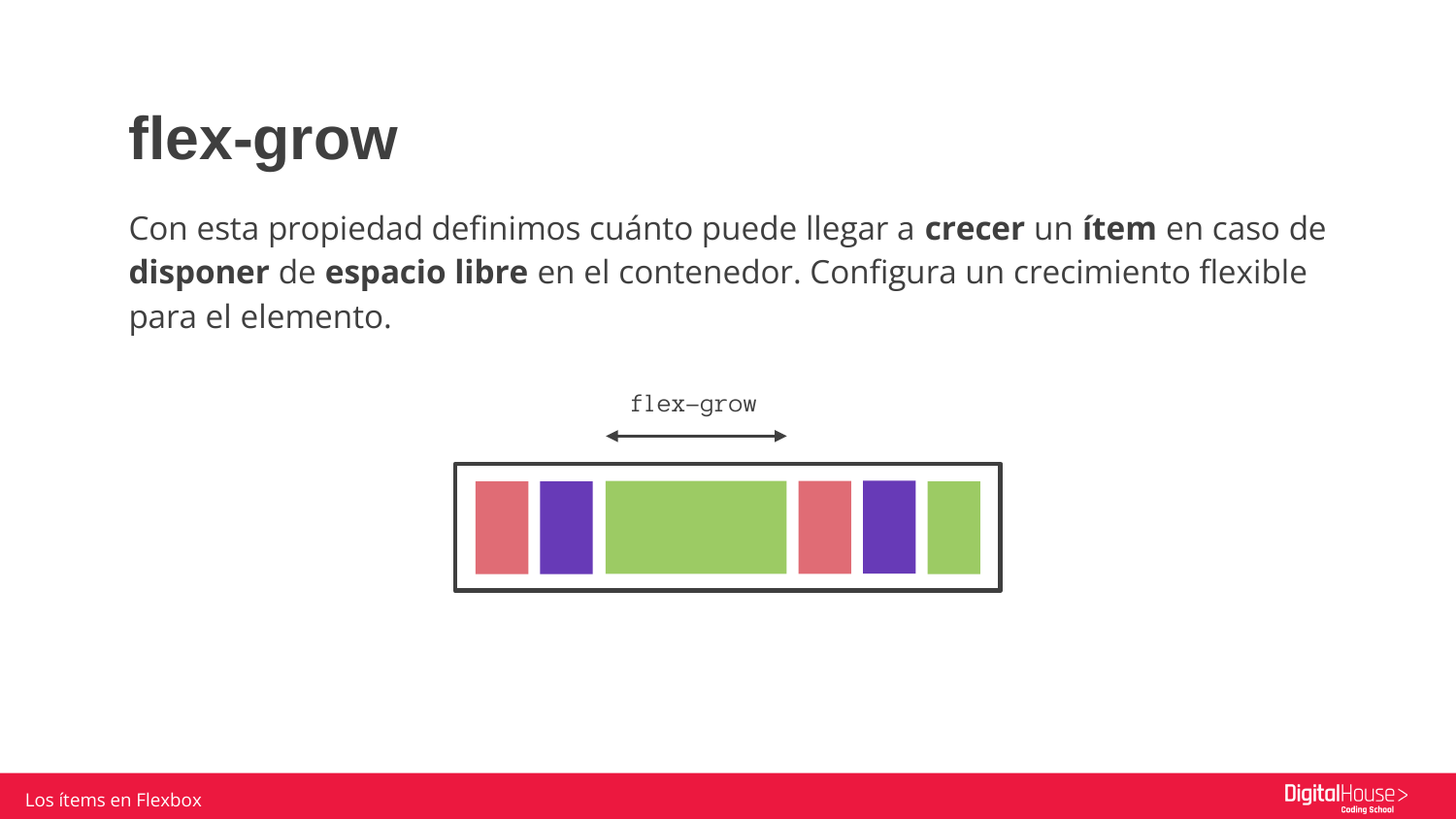

flex-grow
Con esta propiedad definimos cuánto puede llegar a crecer un ítem en caso de disponer de espacio libre en el contenedor. Configura un crecimiento flexible para el elemento.
flex-grow